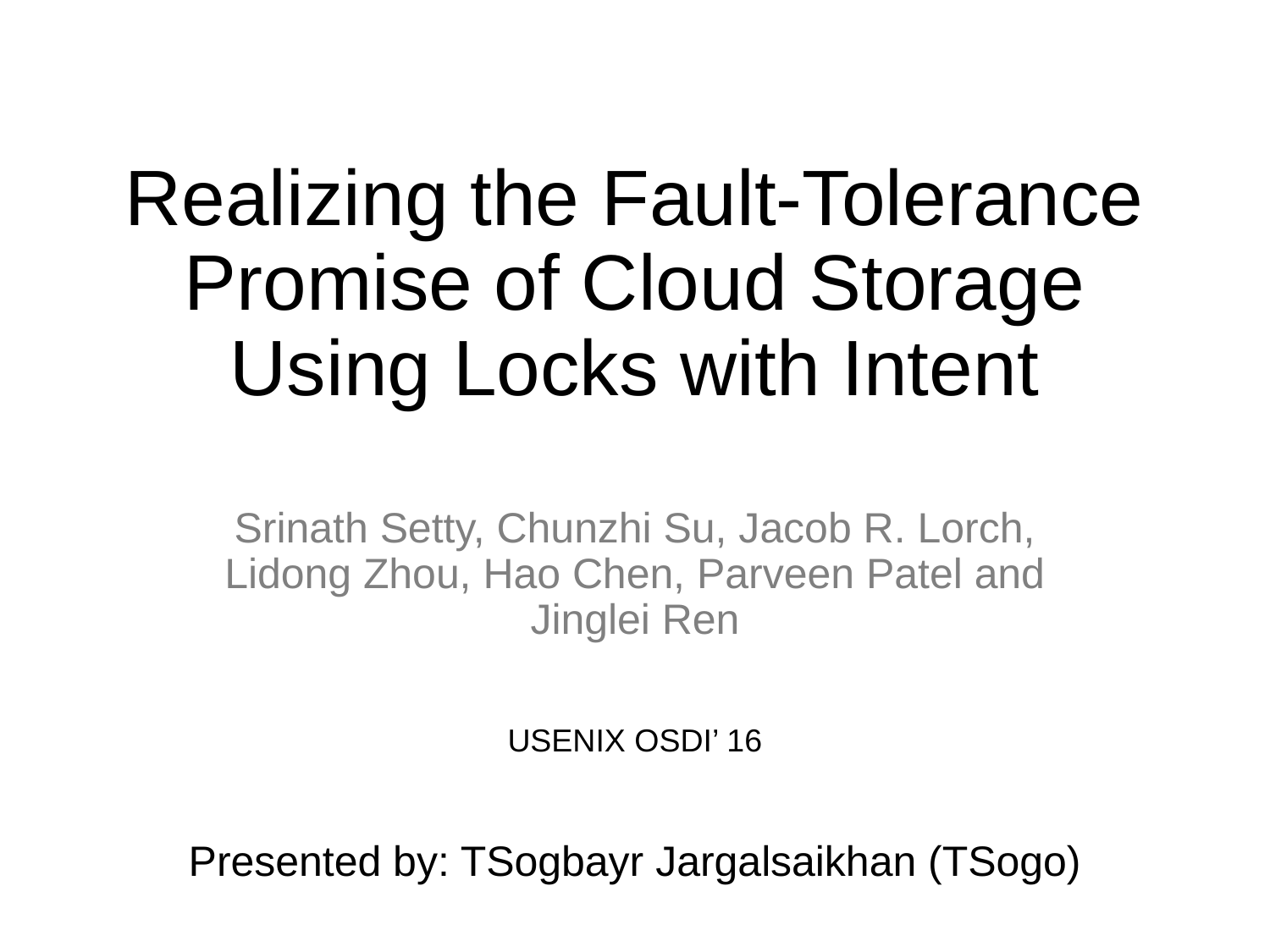

# Realizing the Fault-Tolerance Promise of Cloud Storage Using Locks with Intent
Srinath Setty, Chunzhi Su, Jacob R. Lorch, Lidong Zhou, Hao Chen, Parveen Patel and Jinglei Ren

USENIX OSDI’ 16

Presented by: TSogbayr Jargalsaikhan (TSogo)